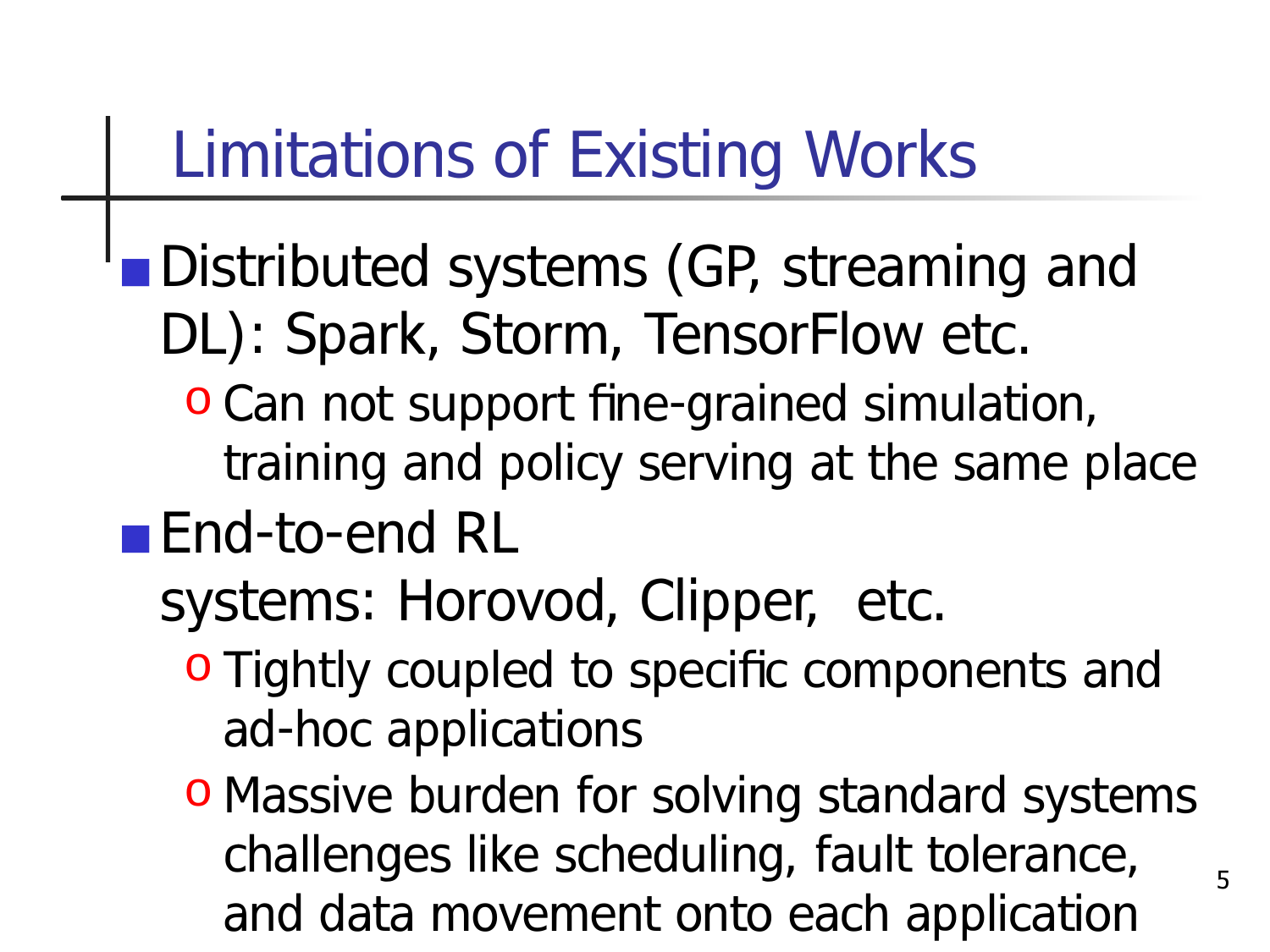

# Limitations of Existing Works
Distributed systems (GP, streaming and DL): Spark, Storm, TensorFlow etc.
Can not support fine-grained simulation, training and policy serving at the same place
End-to-end RL systems: Horovod, Clipper,  etc.
Tightly coupled to specific components and ad-hoc applications
Massive burden for solving standard systems challenges like scheduling, fault tolerance, and data movement onto each application

5